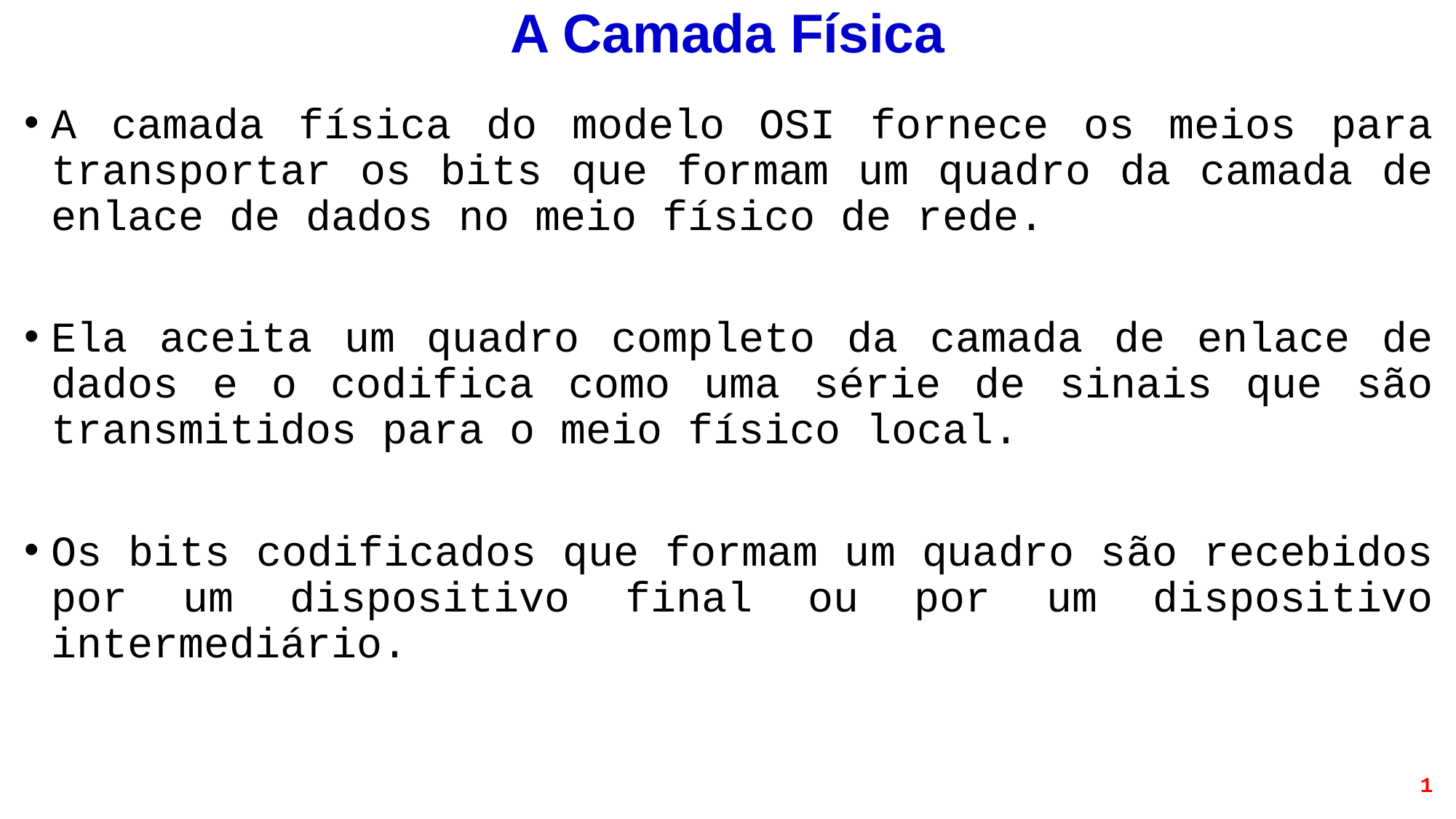

# A Camada Física
A camada física do modelo OSI fornece os meios para transportar os bits que formam um quadro da camada de enlace de dados no meio físico de rede.

Ela aceita um quadro completo da camada de enlace de dados e o codifica como uma série de sinais que são transmitidos para o meio físico local.

Os bits codificados que formam um quadro são recebidos por um dispositivo final ou por um dispositivo intermediário.

1